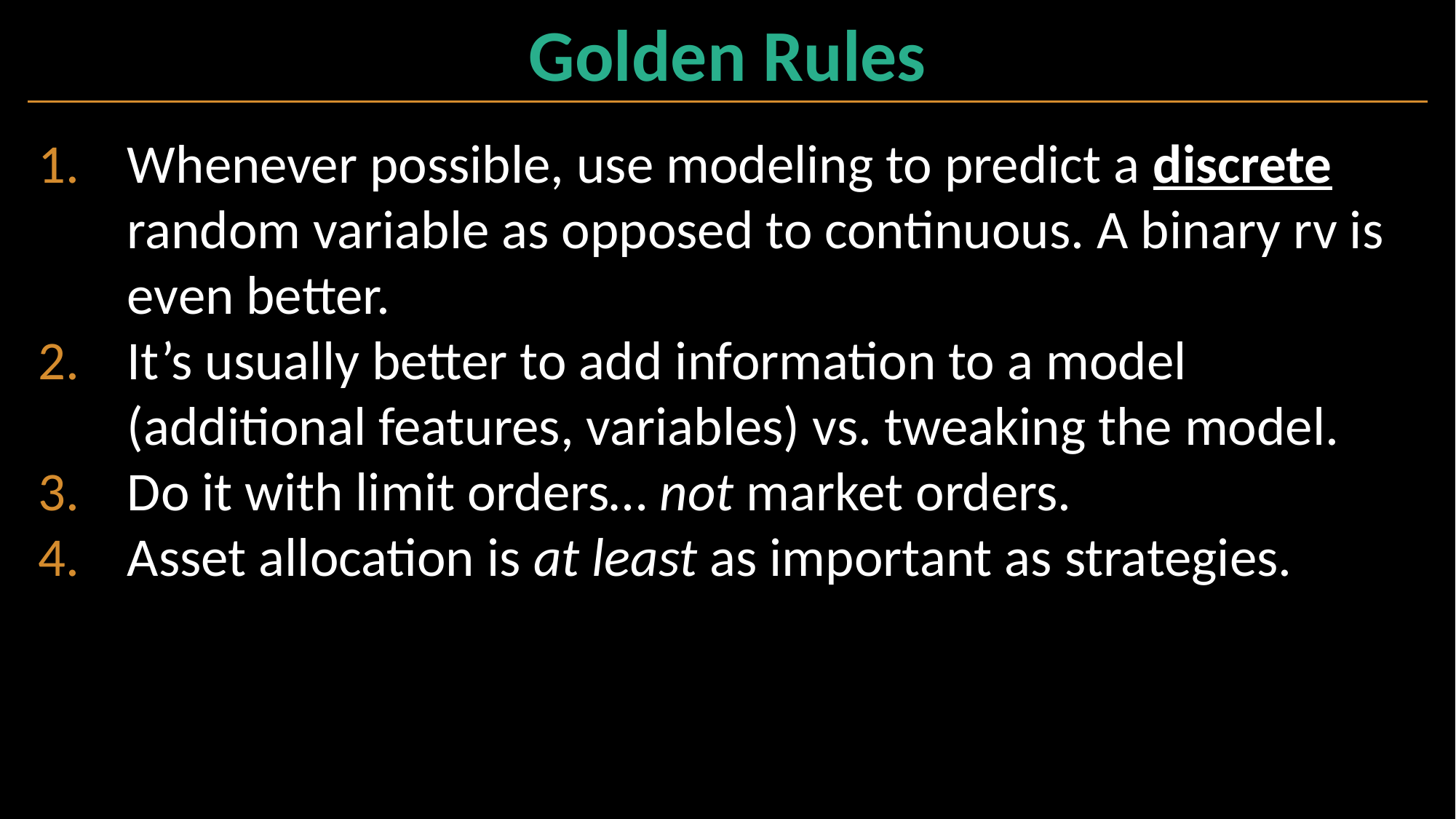

# Golden Rules
Whenever possible, use modeling to predict a discrete random variable as opposed to continuous. A binary rv is even better.
It’s usually better to add information to a model (additional features, variables) vs. tweaking the model.
Do it with limit orders… not market orders.
Asset allocation is at least as important as strategies.